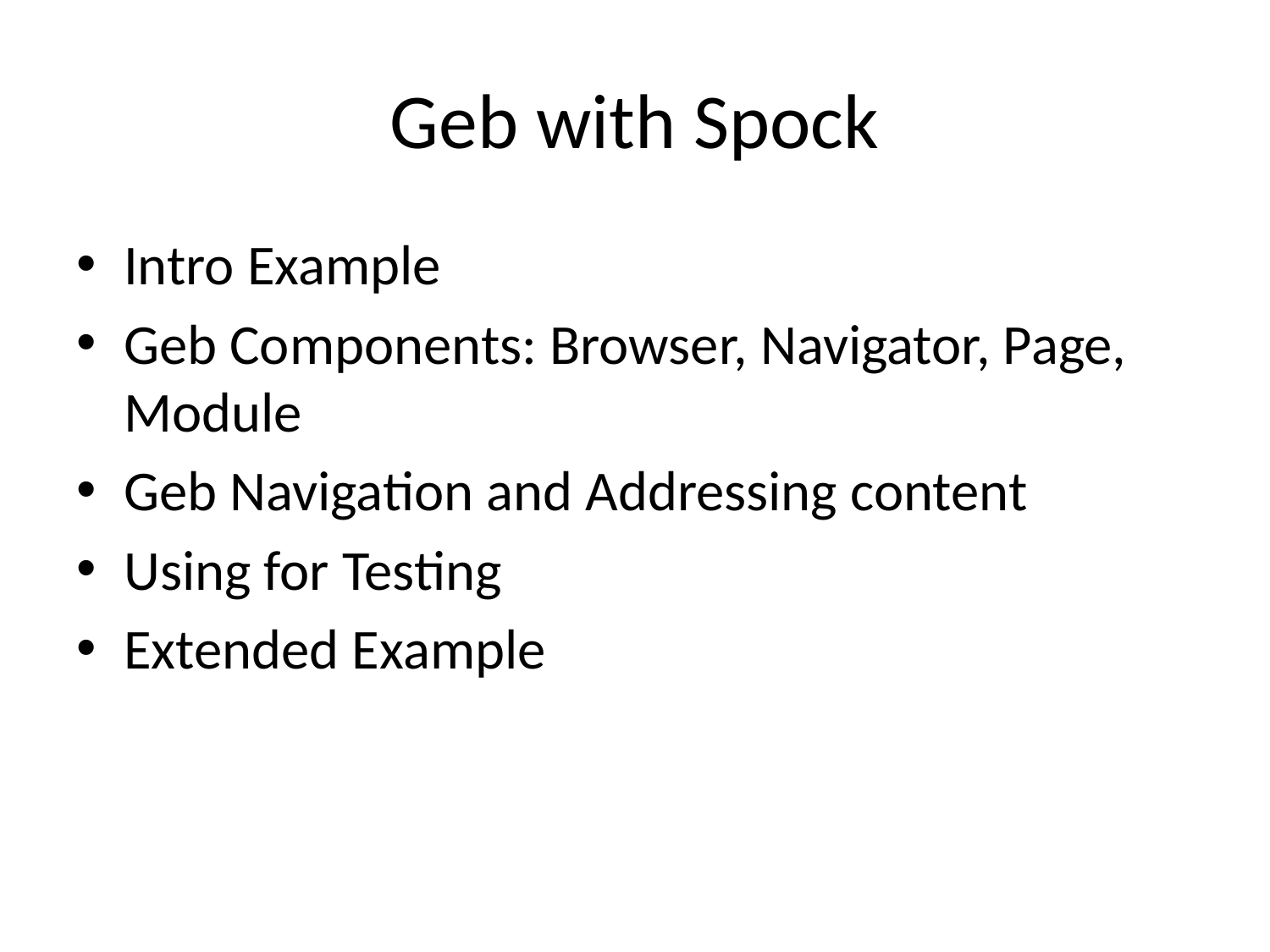

# Geb with Spock
Intro Example
Geb Components: Browser, Navigator, Page, Module
Geb Navigation and Addressing content
Using for Testing
Extended Example